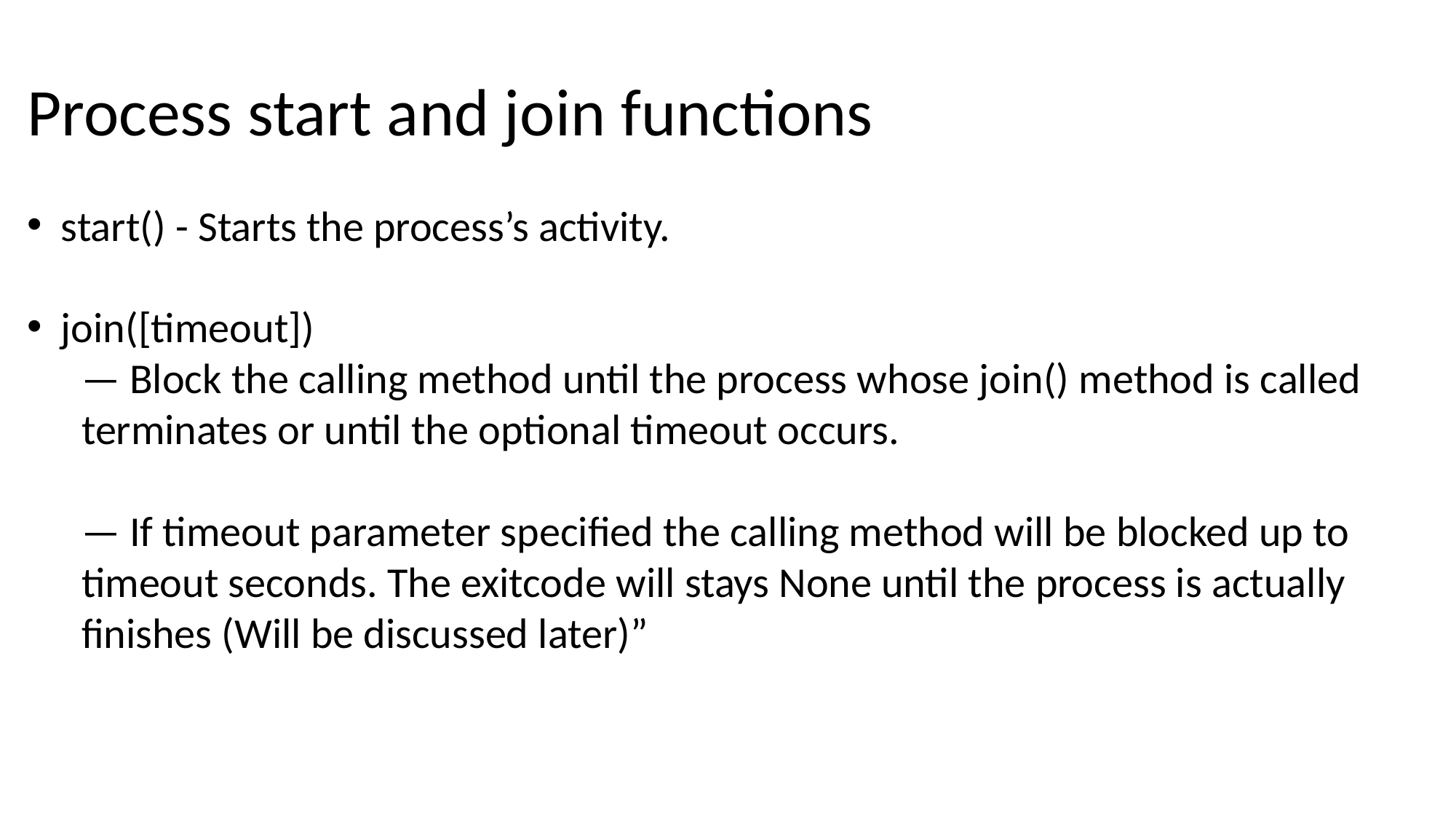

# Process start and join functions
start() - Starts the process’s activity.

join([timeout])
— Block the calling method until the process whose join() method is called terminates or until the optional timeout occurs.

— If timeout parameter specified the calling method will be blocked up to timeout seconds. The exitcode will stays None until the process is actually finishes (Will be discussed later)”